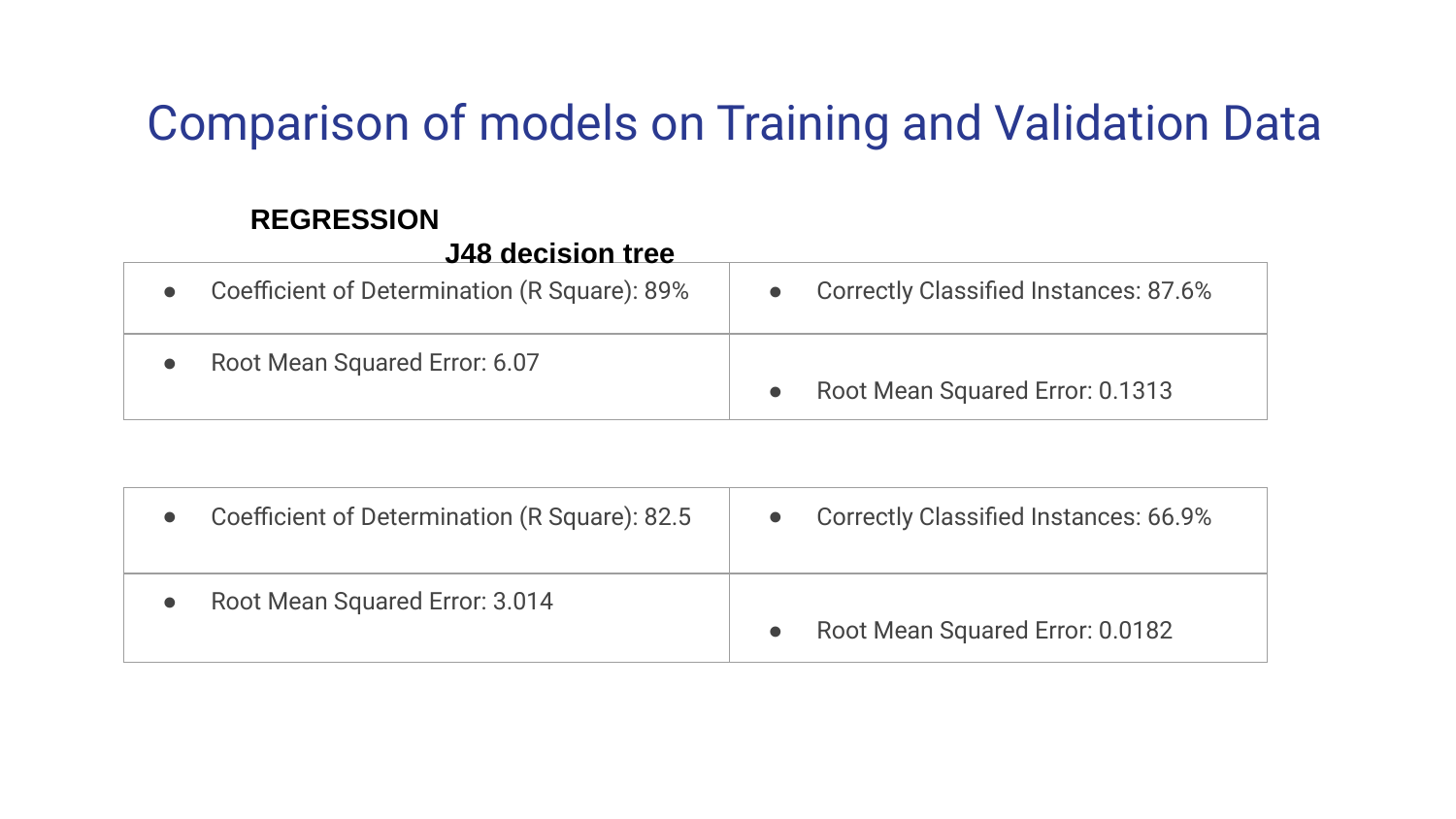

# Comparison of models on Training and Validation Data
          REGRESSION							       J48 decision tree
| Coefficient of Determination (R Square): 89% | Correctly Classified Instances: 87.6% |
| --- | --- |
| Root Mean Squared Error: 6.07 | Root Mean Squared Error: 0.1313 |
| Coefficient of Determination (R Square): 82.5 | Correctly Classified Instances: 66.9% |
| --- | --- |
| Root Mean Squared Error: 3.014 | Root Mean Squared Error: 0.0182 |